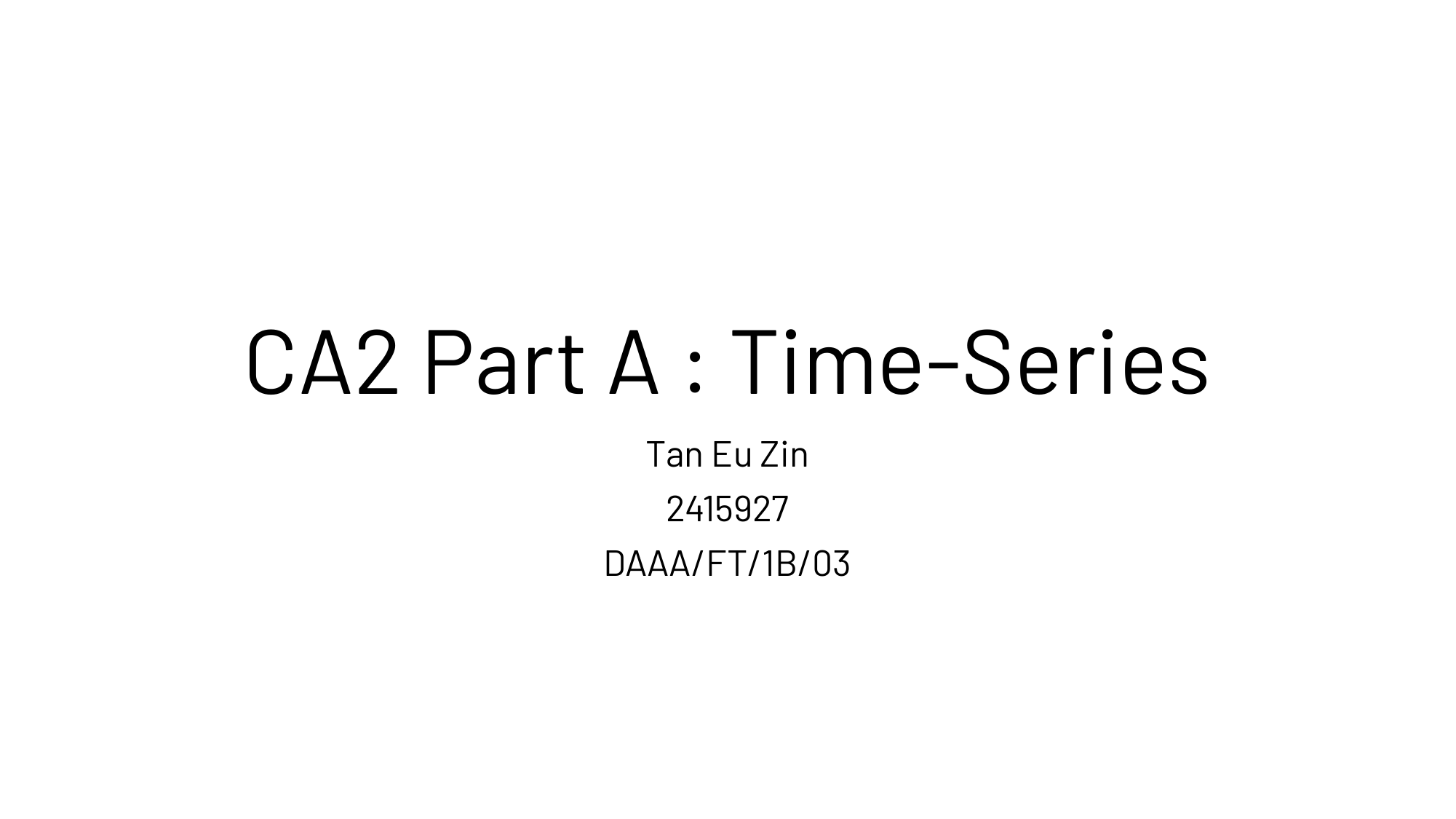

# CA2 Part A : Time-Series
Tan Eu Zin
2415927
DAAA/FT/1B/03